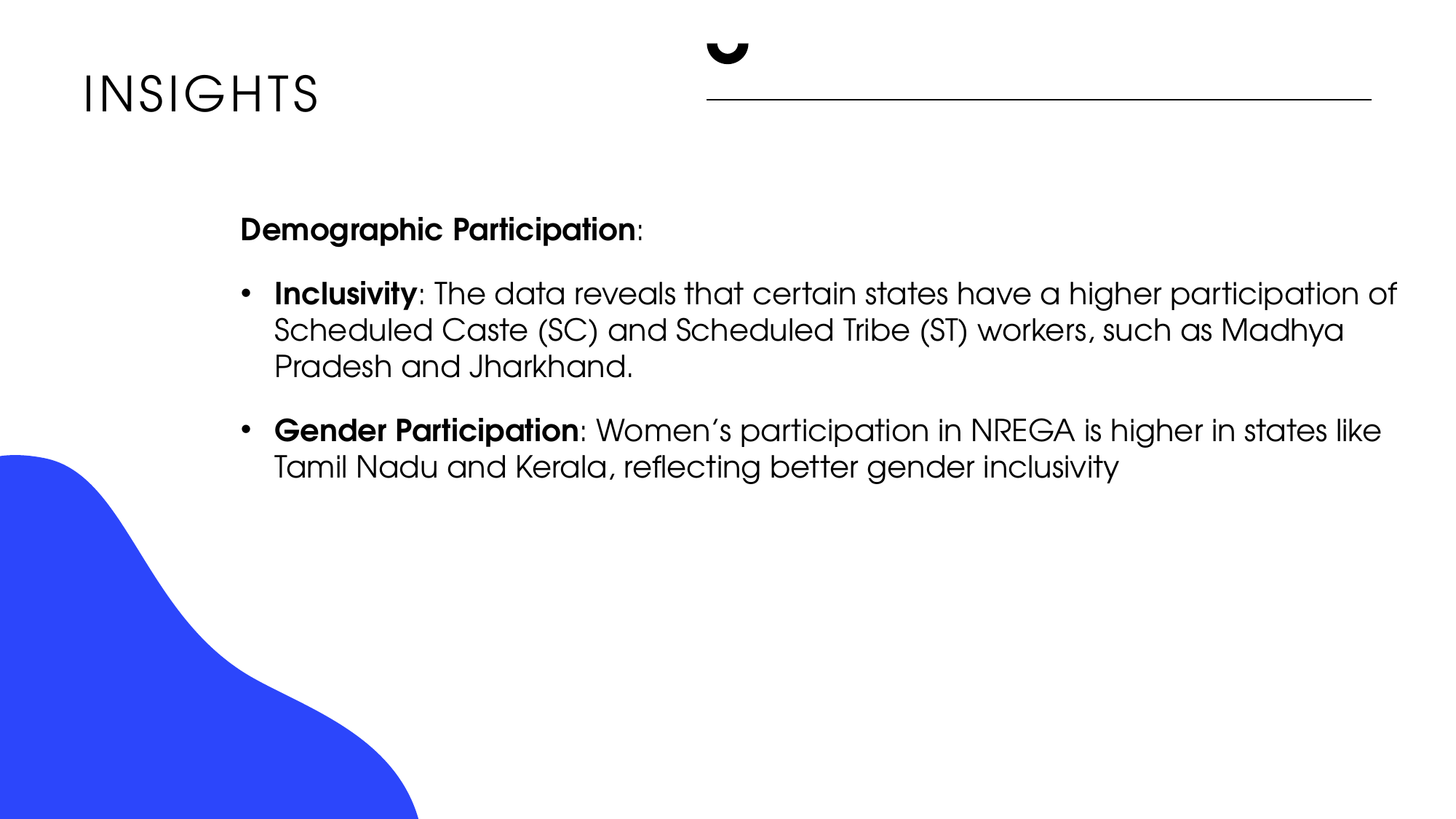

# Insights
Demographic Participation:
Inclusivity: The data reveals that certain states have a higher participation of Scheduled Caste (SC) and Scheduled Tribe (ST) workers, such as Madhya Pradesh and Jharkhand.
Gender Participation: Women’s participation in NREGA is higher in states like Tamil Nadu and Kerala, reflecting better gender inclusivity